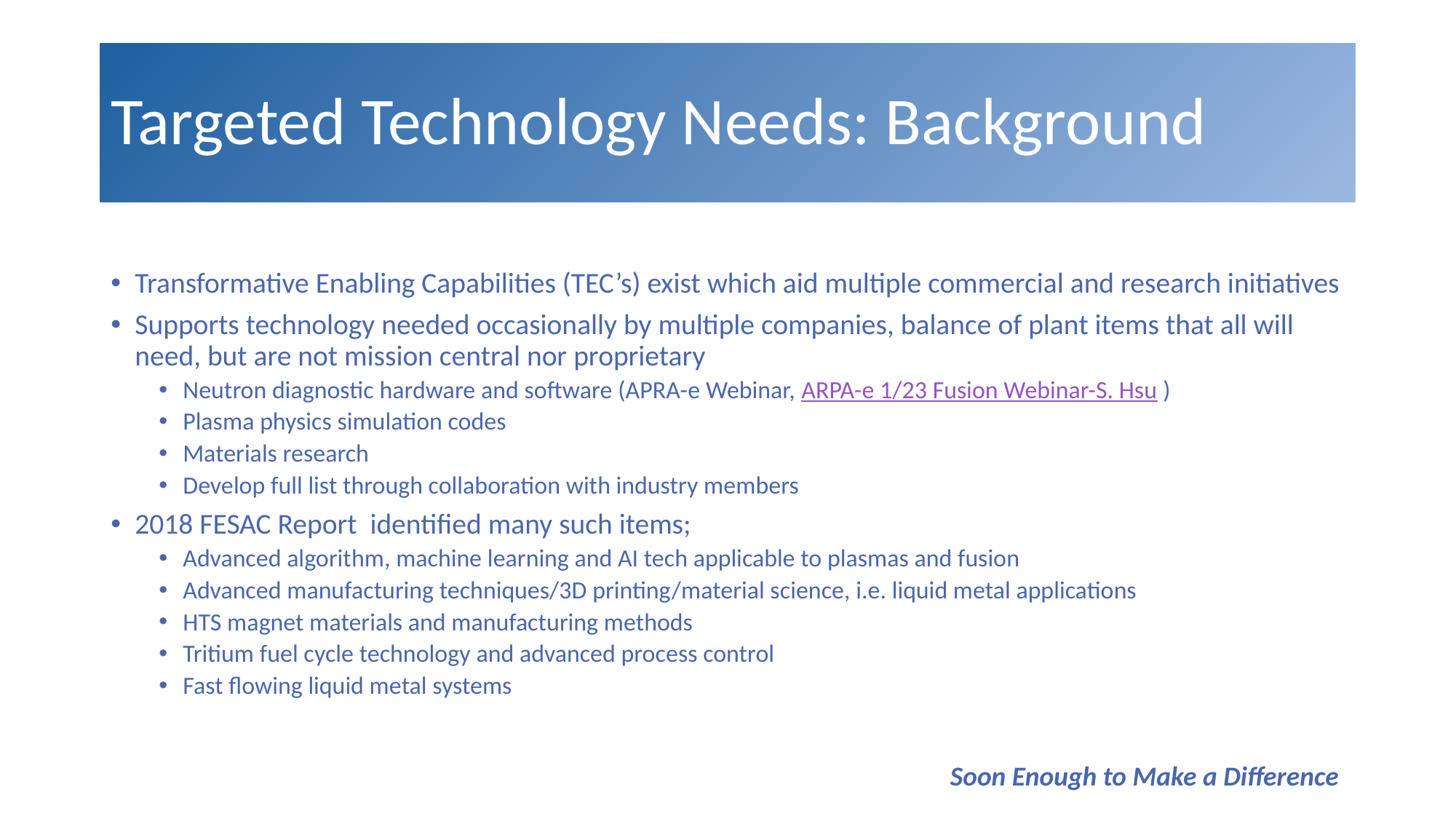

# Targeted Technology Needs: Background

Transformative Enabling Capabilities (TEC’s) exist which aid multiple commercial and research initiatives
Supports technology needed occasionally by multiple companies, balance of plant items that all will need, but are not mission central nor proprietary
Neutron diagnostic hardware and software (APRA-e Webinar, ARPA-e 1/23 Fusion Webinar-S. Hsu )
Plasma physics simulation codes
Materials research
Develop full list through collaboration with industry members
2018 FESAC Report  identified many such items;
Advanced algorithm, machine learning and AI tech applicable to plasmas and fusion
Advanced manufacturing techniques/3D printing/material science, i.e. liquid metal applications
HTS magnet materials and manufacturing methods
Tritium fuel cycle technology and advanced process control
Fast flowing liquid metal systems

Soon Enough to Make a Difference